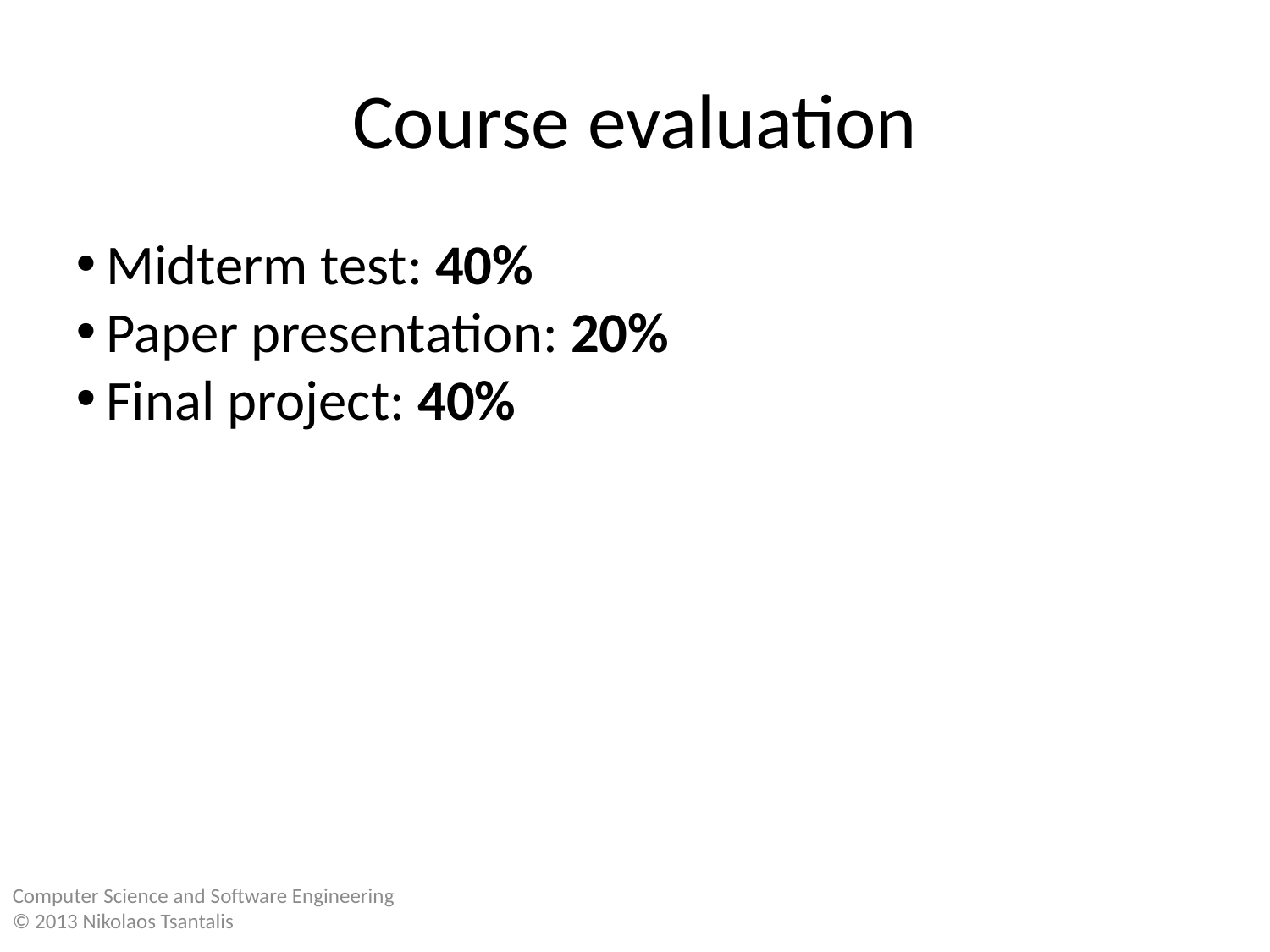

7
Course evaluation
Midterm test: 40%
Paper presentation: 20%
Final project: 40%